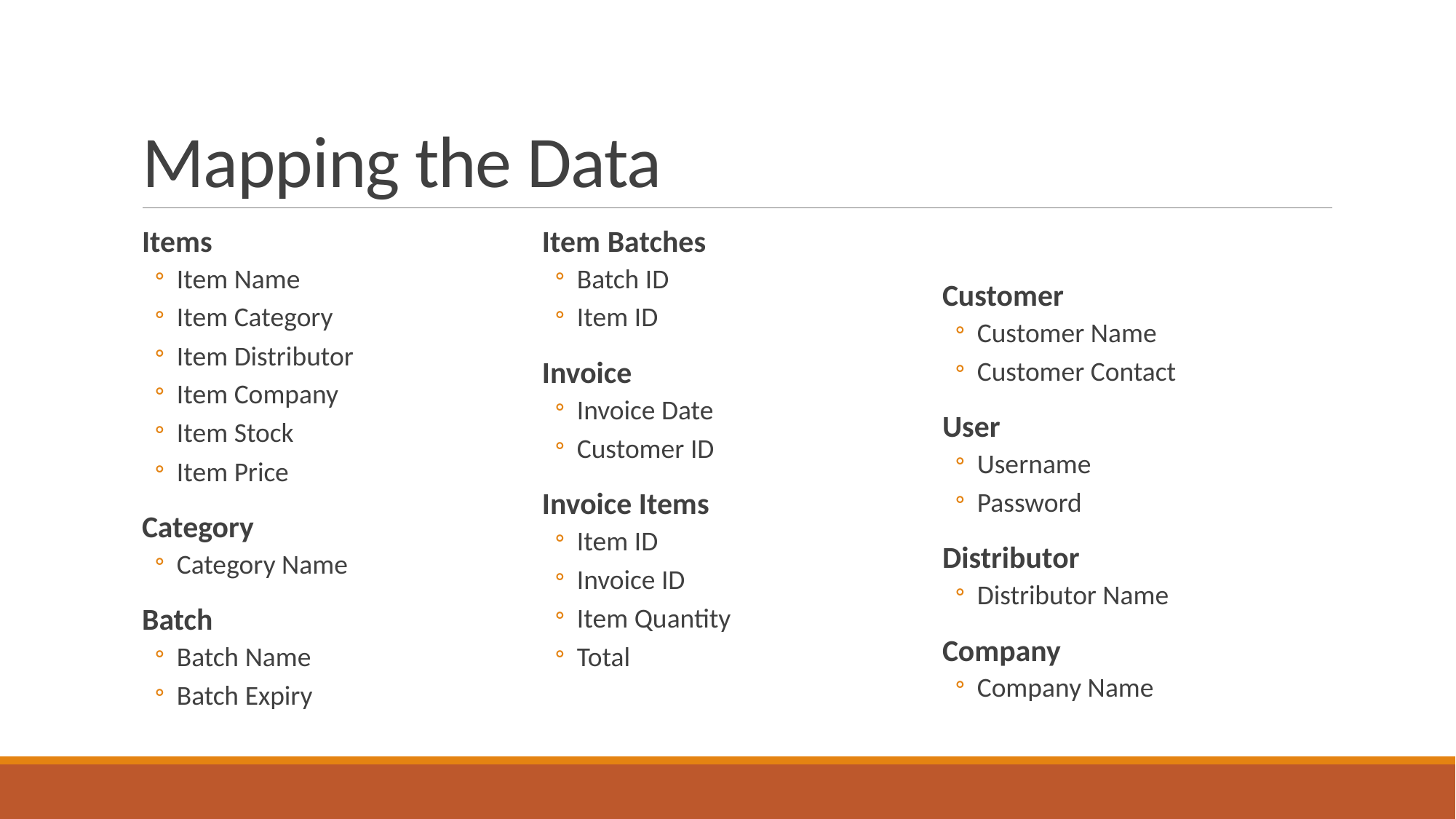

# Mapping the Data
Items
Item Name
Item Category
Item Distributor
Item Company
Item Stock
Item Price
Category
Category Name
Batch
Batch Name
Batch Expiry
Item Batches
Batch ID
Item ID
Invoice
Invoice Date
Customer ID
Invoice Items
Item ID
Invoice ID
Item Quantity
Total

Customer
Customer Name
Customer Contact
User
Username
Password
Distributor
Distributor Name
Company
Company Name